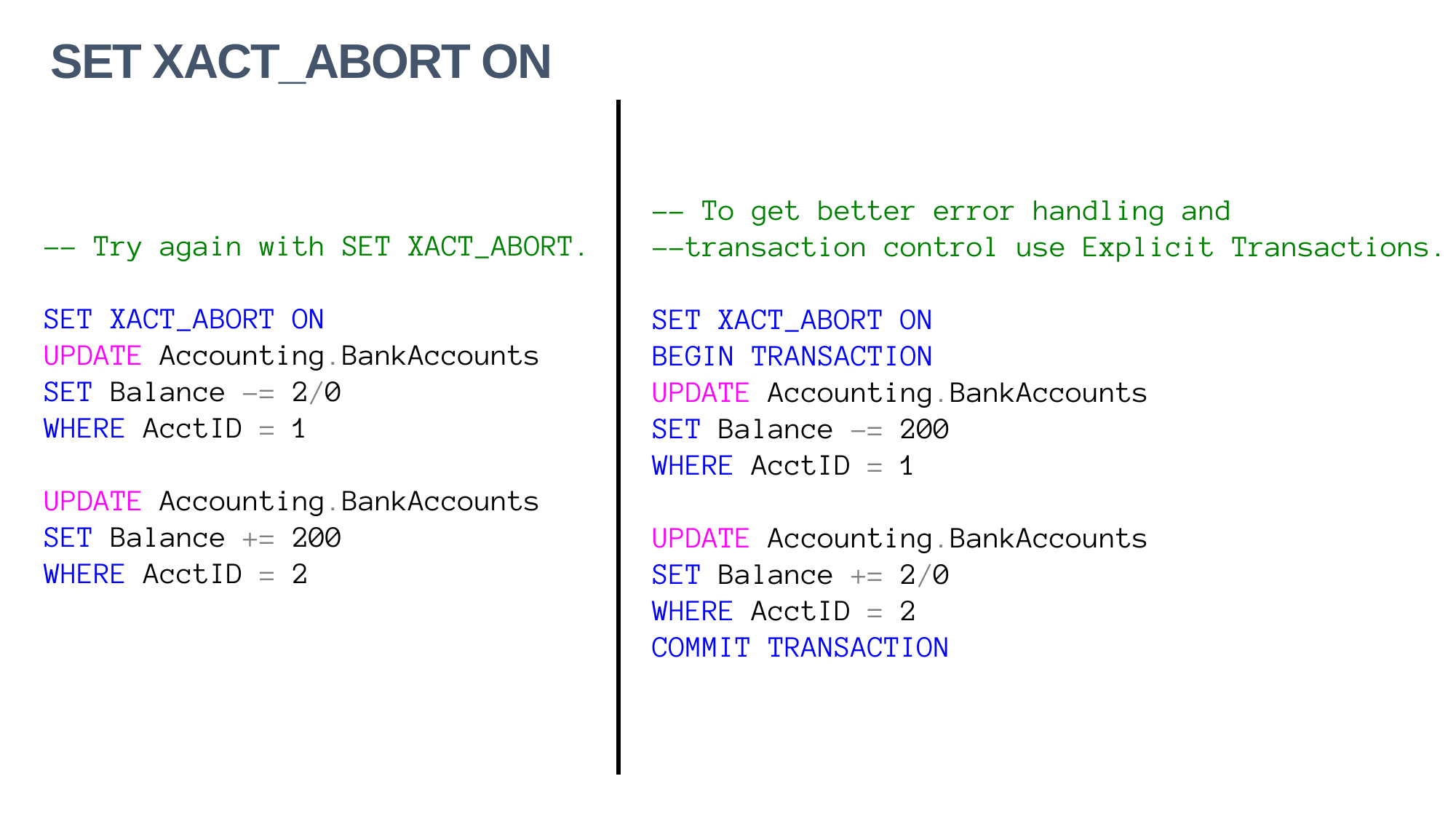

SET XACT_ABORT ON
-- To get better error handling and
--transaction control use Explicit Transactions.

SET XACT_ABORT ON
BEGIN TRANSACTION
UPDATE Accounting.BankAccounts
SET Balance -= 200
WHERE AcctID = 1

UPDATE Accounting.BankAccounts
SET Balance += 2/0
WHERE AcctID = 2
COMMIT TRANSACTION
-- Try again with SET XACT_ABORT.

SET XACT_ABORT ON
UPDATE Accounting.BankAccounts
SET Balance -= 2/0
WHERE AcctID = 1

UPDATE Accounting.BankAccounts
SET Balance += 200
WHERE AcctID = 2